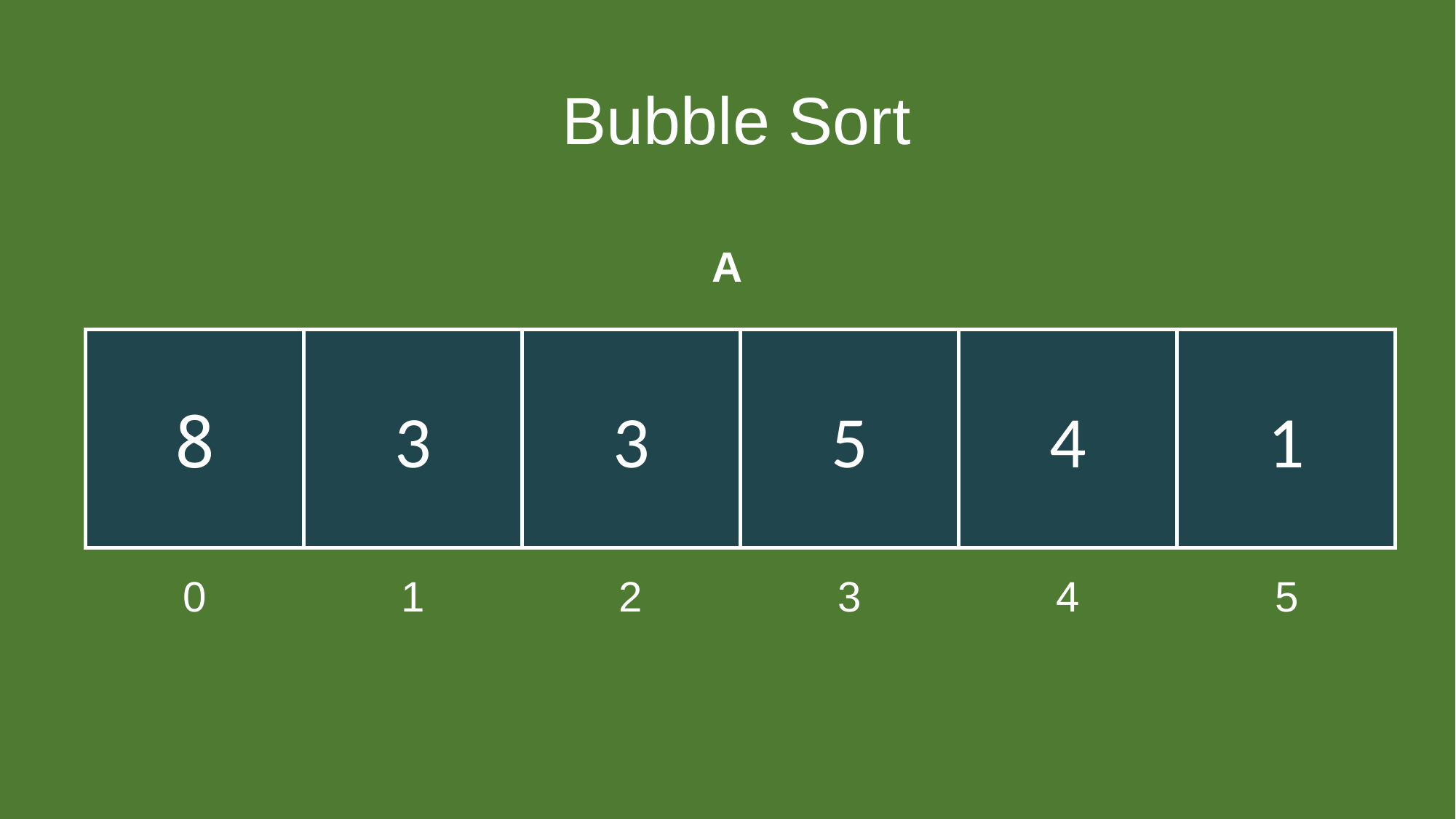

# Bubble Sort
A
8
3
3
5
4
1
0
1
2
3
4
5